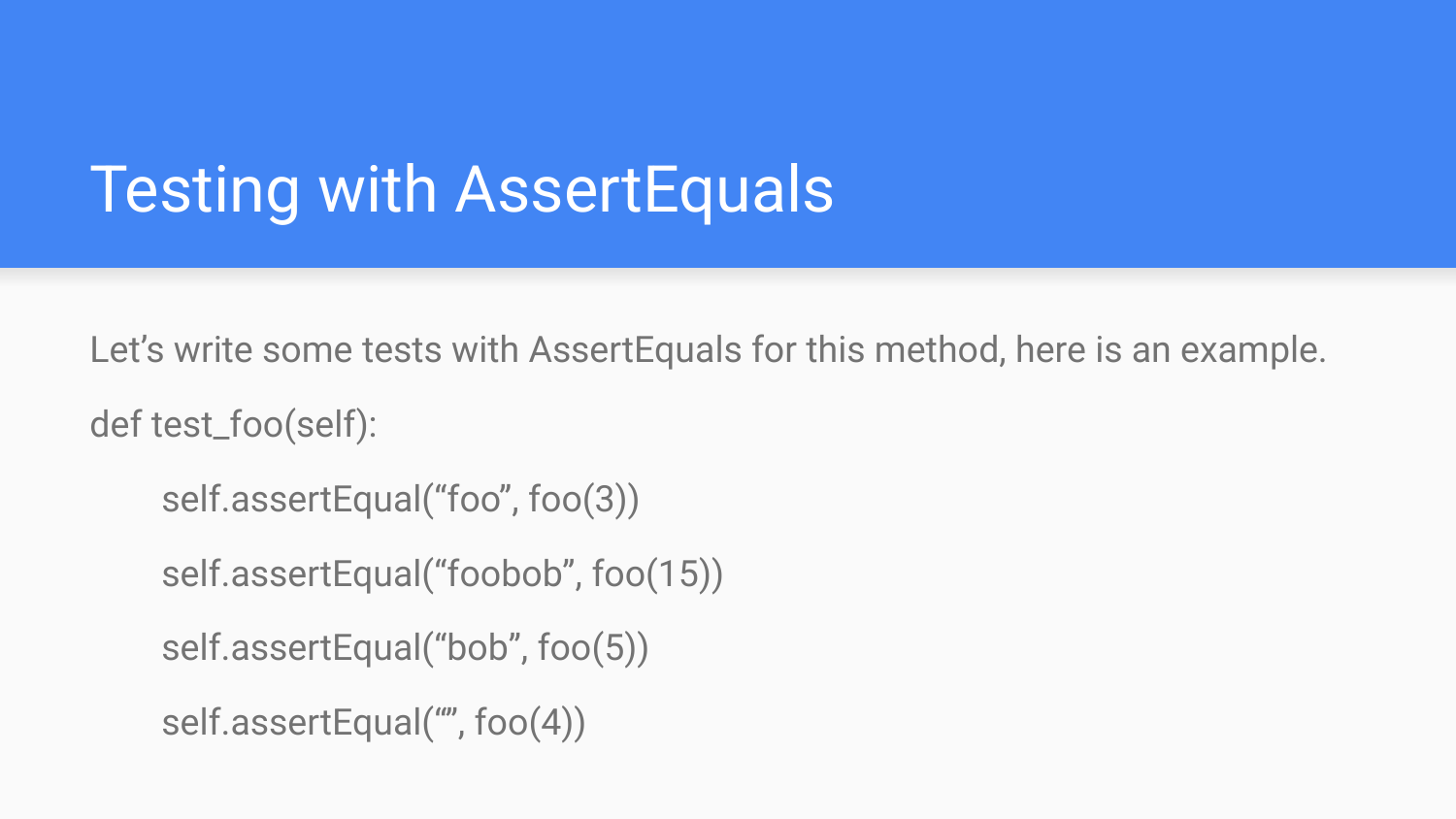

# Testing with AssertEquals
Let’s write some tests with AssertEquals for this method, here is an example.
def test_foo(self):
        self.assertEqual(“foo”, foo(3))
        self.assertEqual(“foobob”, foo(15))
        self.assertEqual(“bob”, foo(5))
        self.assertEqual(“”, foo(4))